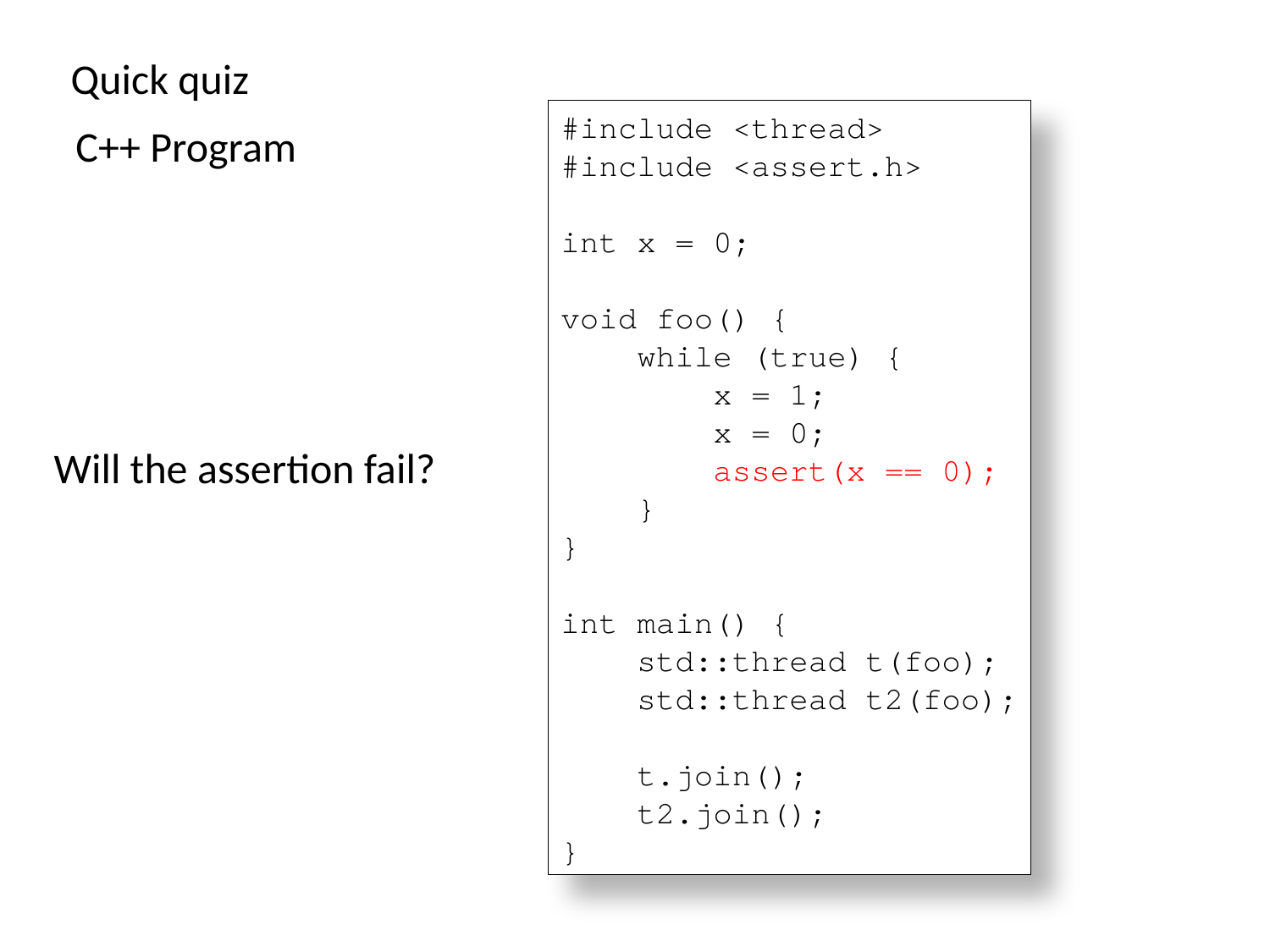

Quick quiz
#include <thread>
#include <assert.h>

int x = 0;

void foo() {
    while (true) {
        x = 1;
        x = 0;
        assert(x == 0);
    }
}

int main() {
    std::thread t(foo);
    std::thread t2(foo);

    t.join();
    t2.join();
}
C++ Program
Will the assertion fail?